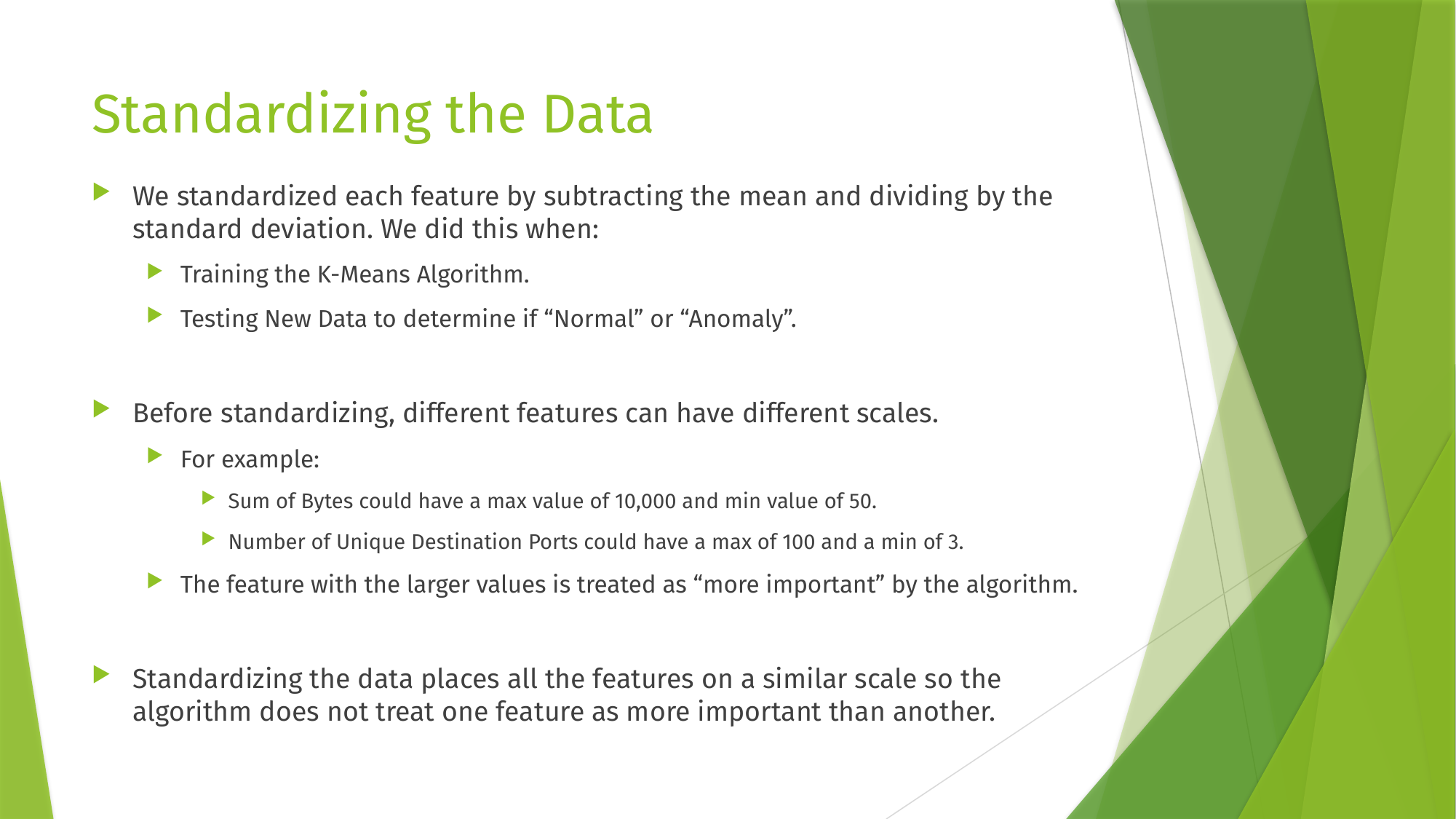

# Standardizing the Data
We standardized each feature by subtracting the mean and dividing by the standard deviation. We did this when:
Training the K-Means Algorithm.
Testing New Data to determine if “Normal” or “Anomaly”.

Before standardizing, different features can have different scales.
For example:
Sum of Bytes could have a max value of 10,000 and min value of 50.
Number of Unique Destination Ports could have a max of 100 and a min of 3.
The feature with the larger values is treated as “more important” by the algorithm.

Standardizing the data places all the features on a similar scale so the algorithm does not treat one feature as more important than another.